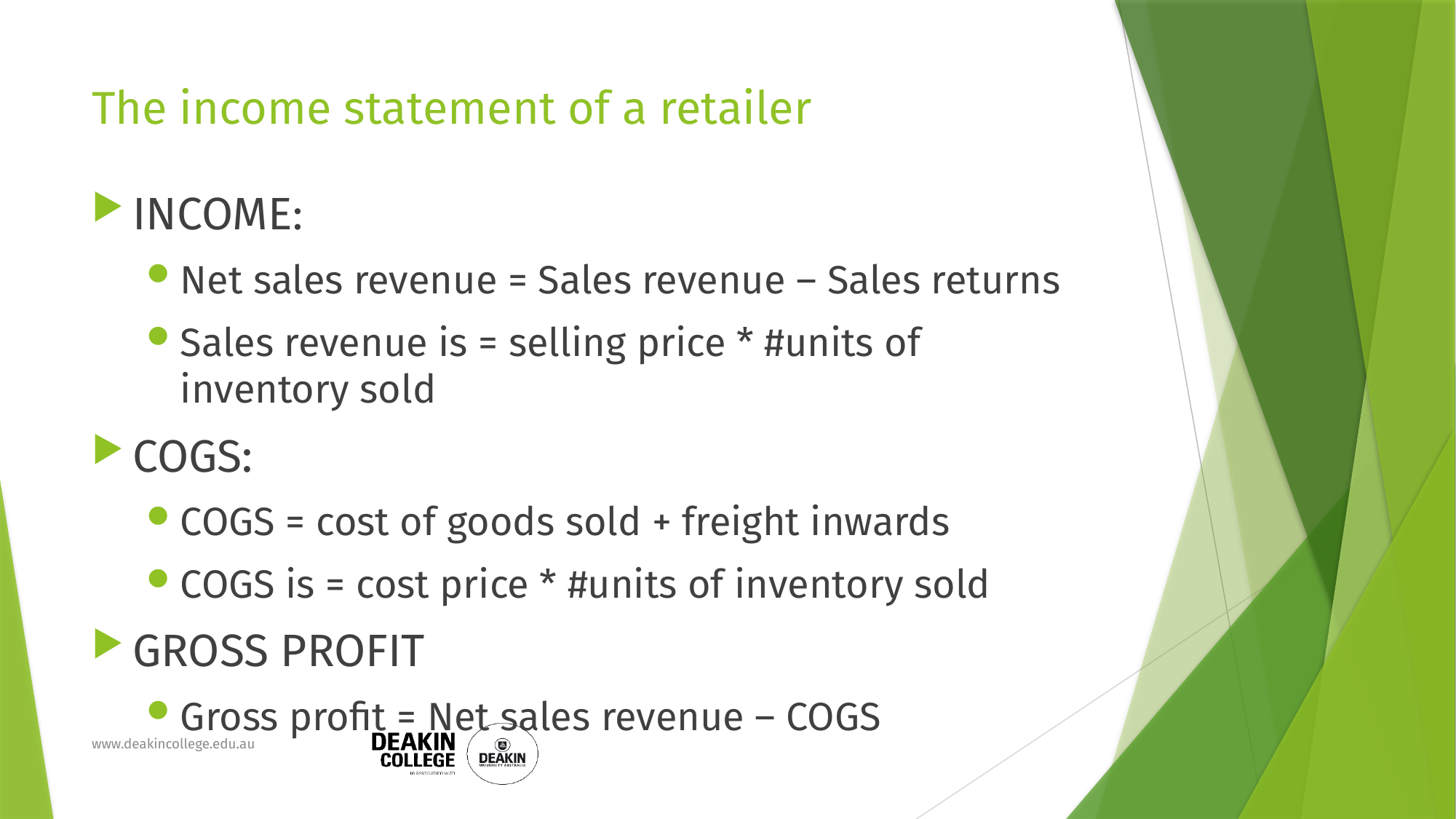

# The income statement of a retailer
INCOME:
Net sales revenue = Sales revenue – Sales returns
Sales revenue is = selling price * #units of inventory sold
COGS:
COGS = cost of goods sold + freight inwards
COGS is = cost price * #units of inventory sold
GROSS PROFIT
Gross profit = Net sales revenue – COGS
www.deakincollege.edu.au